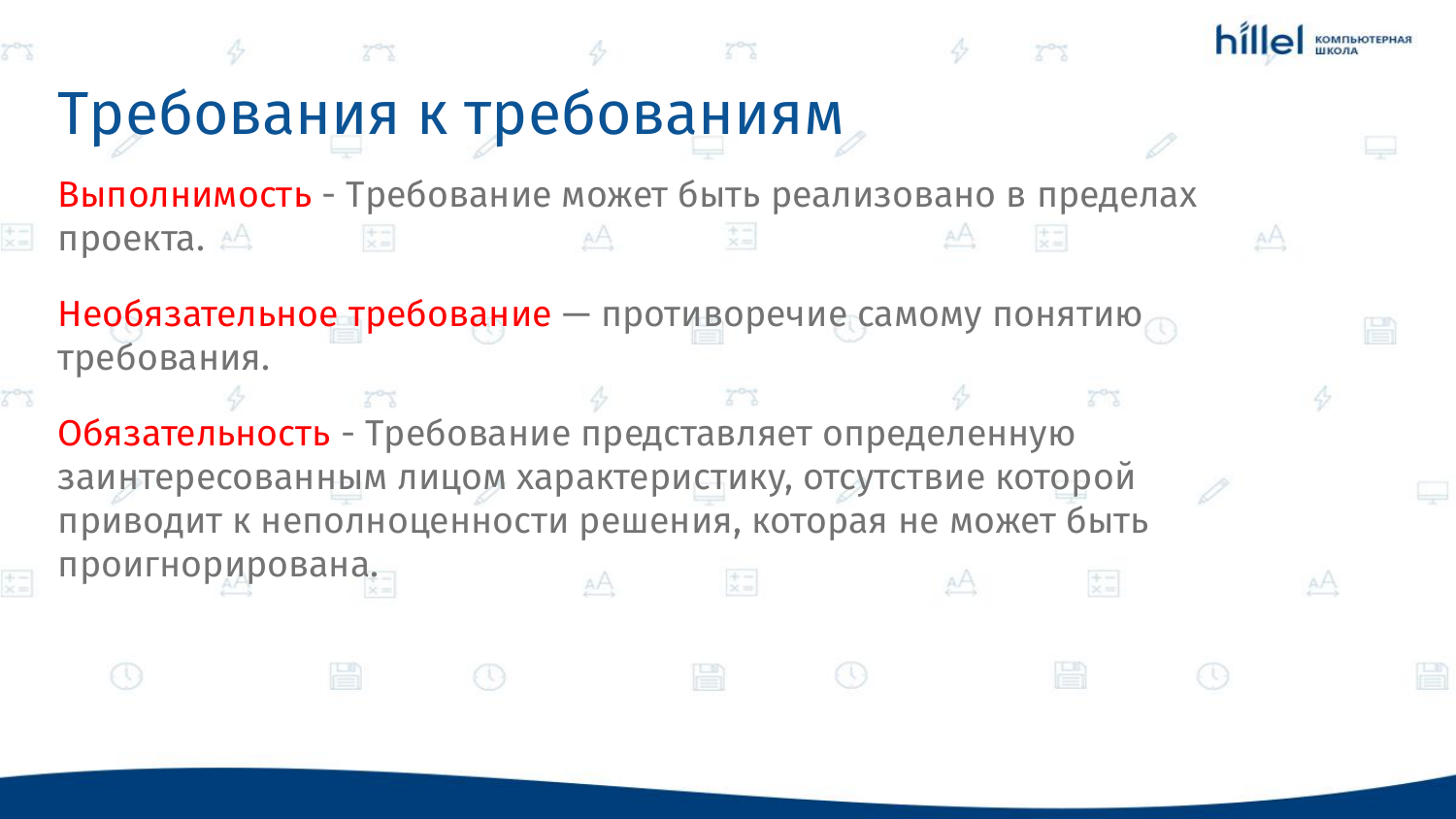

Требования к требованиям
Выполнимость - Требование может быть реализовано в пределах проекта.
Необязательное требование — противоречие самому понятию требования.
Обязательность - Требование представляет определенную заинтересованным лицом характеристику, отсутствие которой приводит к неполноценности решения, которая не может быть проигнорирована.